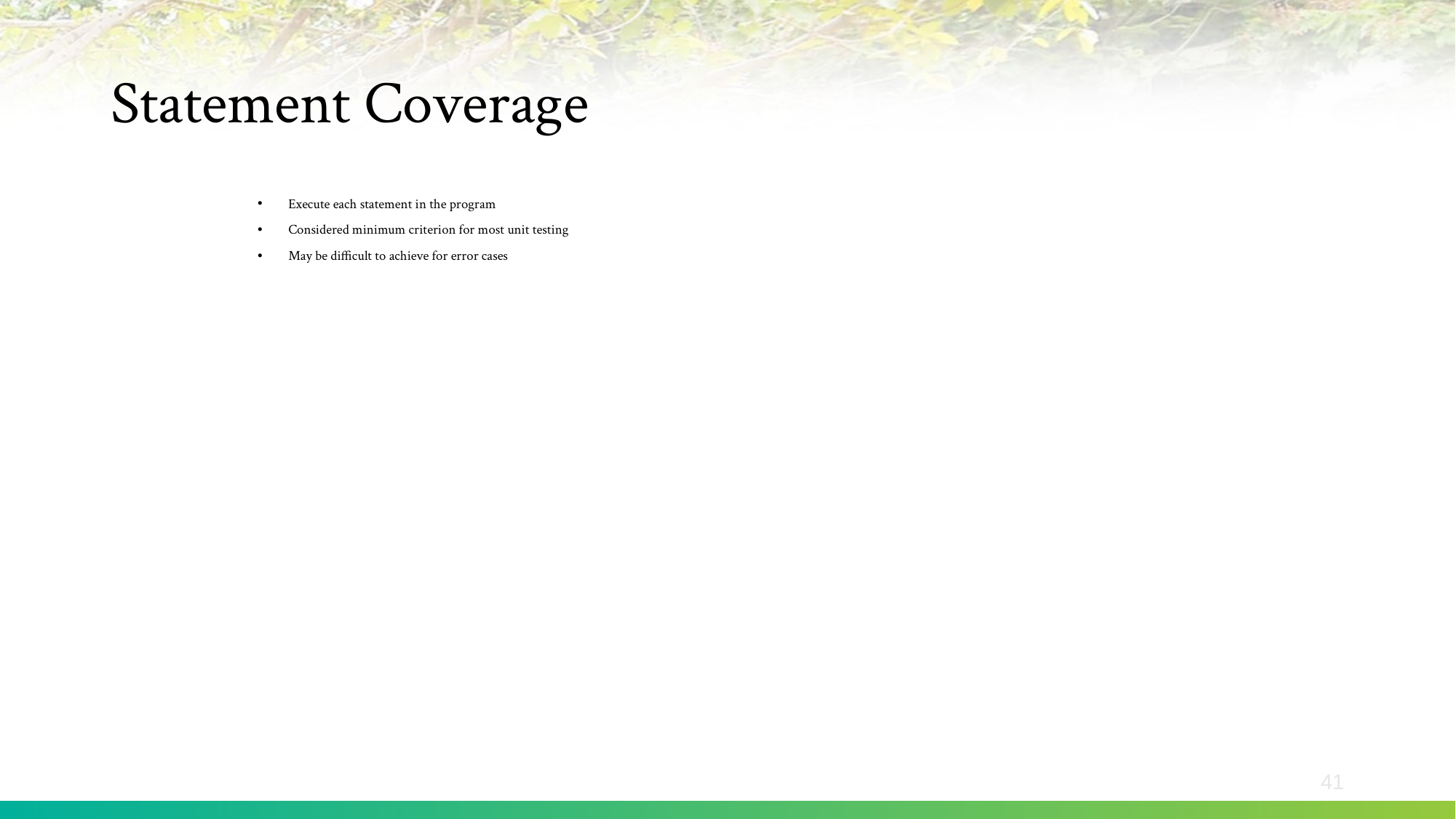

# Statement Coverage
Execute each statement in the program
Considered minimum criterion for most unit testing
May be difficult to achieve for error cases
41